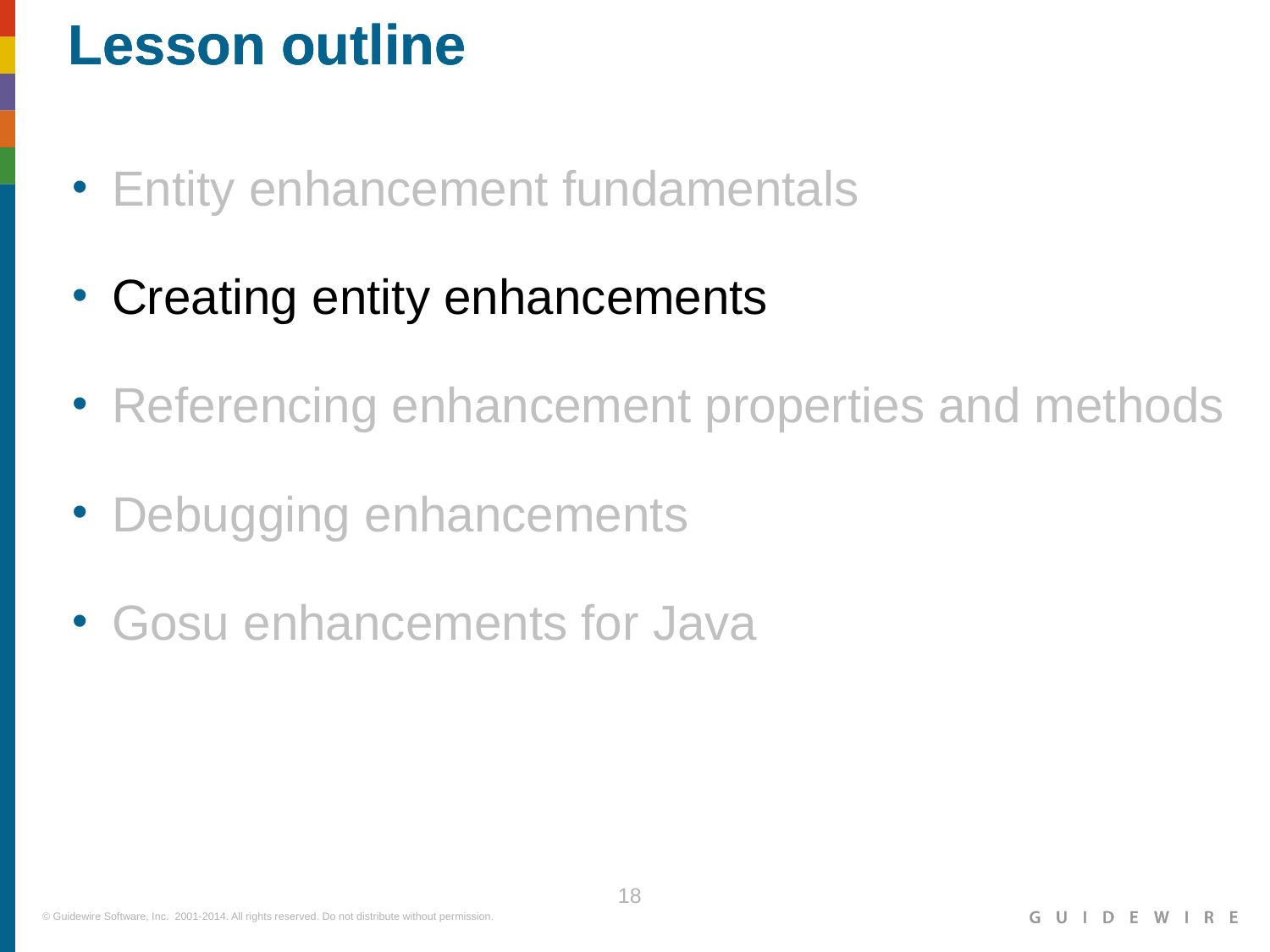

Entity enhancement fundamentals
Creating entity enhancements
Referencing enhancement properties and methods
Debugging enhancements
Gosu enhancements for Java

|EOS~018|